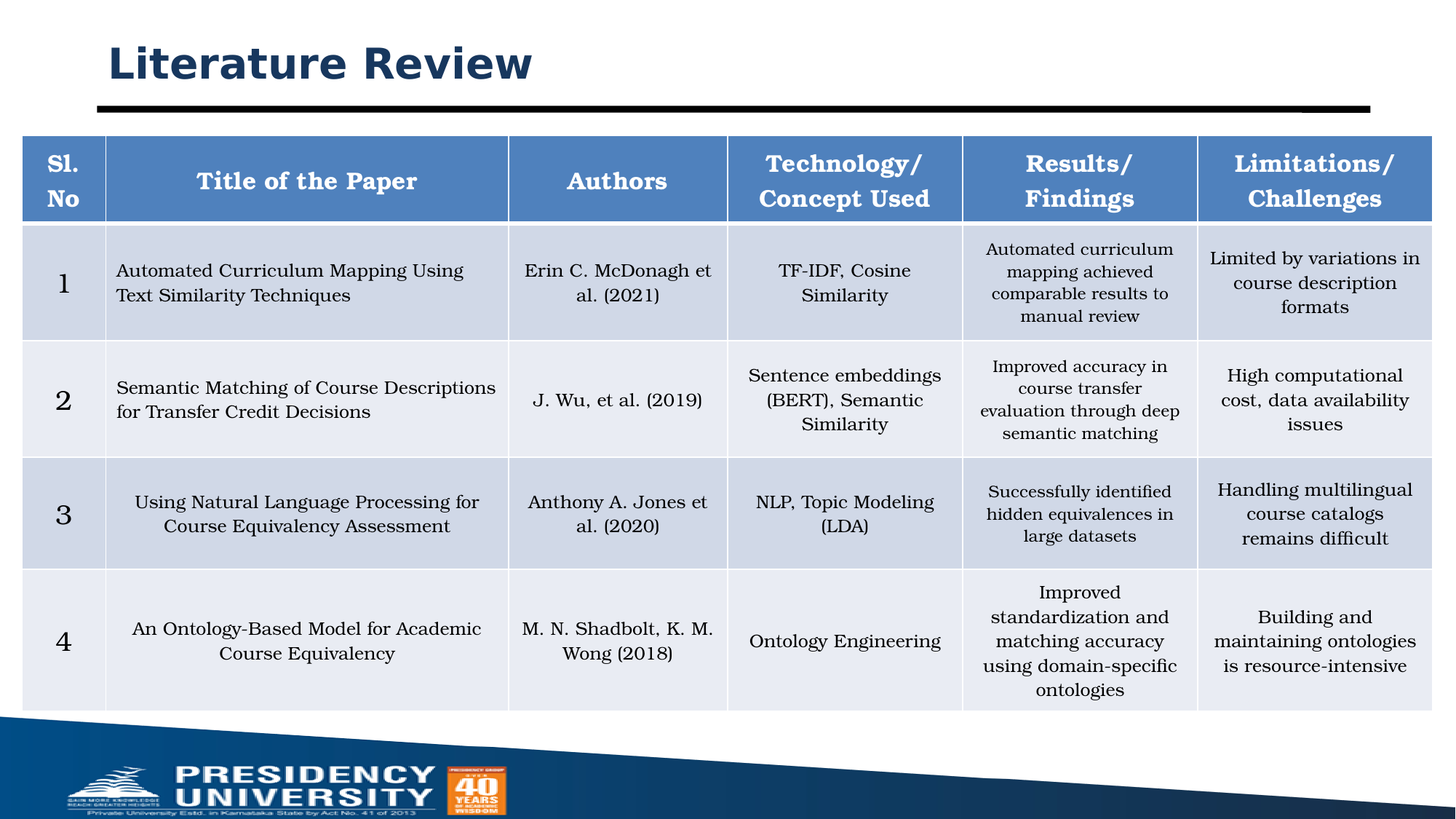

# Literature Review
| Sl. No | Title of the Paper | Authors | Technology/ Concept Used | Results/ Findings | Limitations/ Challenges |
| --- | --- | --- | --- | --- | --- |
| 1 | Automated Curriculum Mapping Using Text Similarity Techniques | Erin C. McDonagh et al. (2021) | TF-IDF, Cosine Similarity | Automated curriculum mapping achieved comparable results to manual review | Limited by variations in course description formats |
| 2 | Semantic Matching of Course Descriptions for Transfer Credit Decisions | J. Wu, et al. (2019) | Sentence embeddings (BERT), Semantic Similarity | Improved accuracy in course transfer evaluation through deep semantic matching | High computational cost, data availability issues |
| 3 | Using Natural Language Processing for Course Equivalency Assessment | Anthony A. Jones et al. (2020) | NLP, Topic Modeling (LDA) | Successfully identified hidden equivalences in large datasets | Handling multilingual course catalogs remains difficult |
| 4 | An Ontology-Based Model for Academic Course Equivalency | M. N. Shadbolt, K. M. Wong (2018) | Ontology Engineering | Improved standardization and matching accuracy using domain-specific ontologies | Building and maintaining ontologies is resource-intensive |